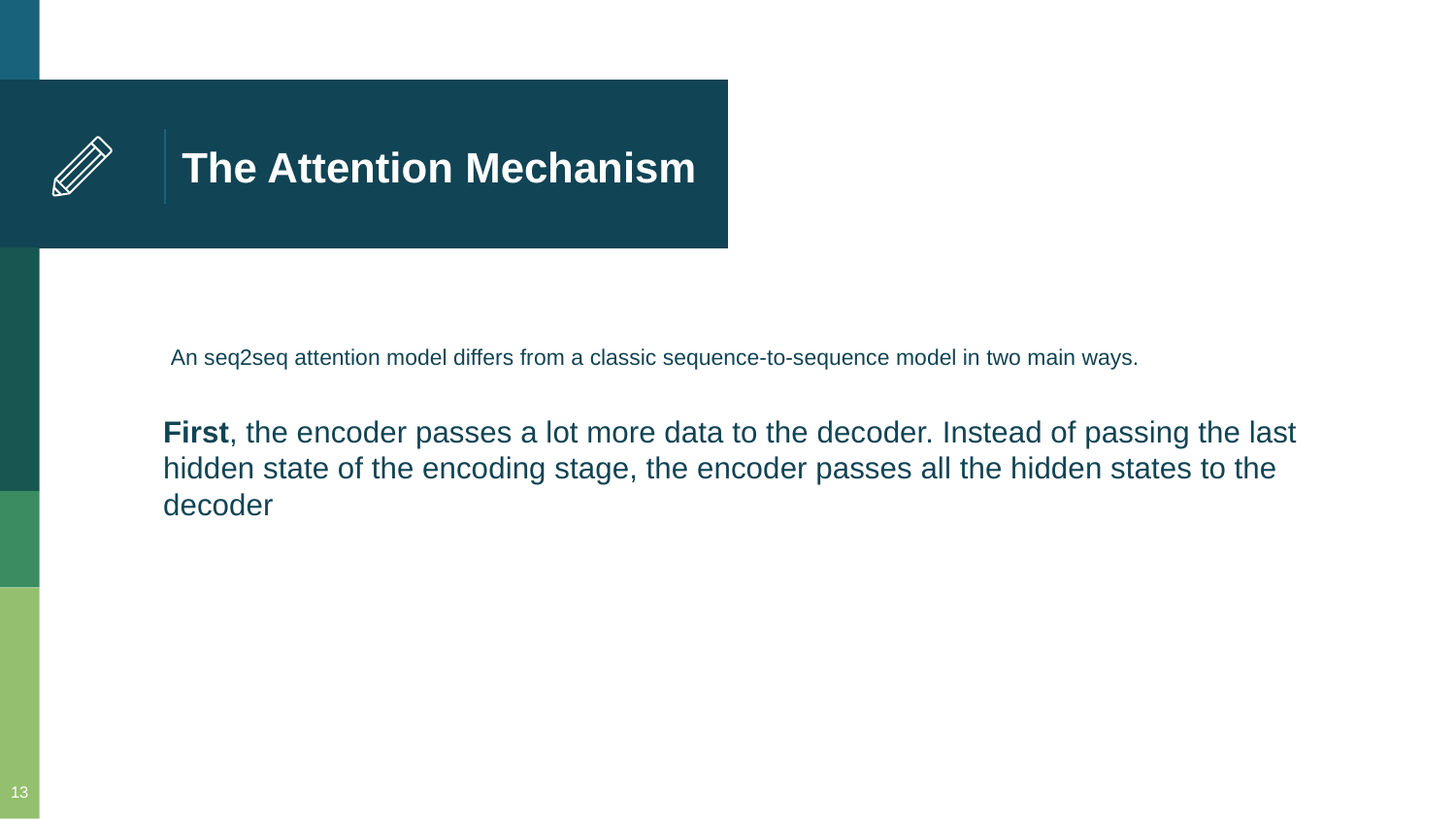

# The Attention Mechanism

An seq2seq attention model differs from a classic sequence-to-sequence model in two main ways.
First, the encoder passes a lot more data to the decoder. Instead of passing the last hidden state of the encoding stage, the encoder passes all the hidden states to the decoder
13